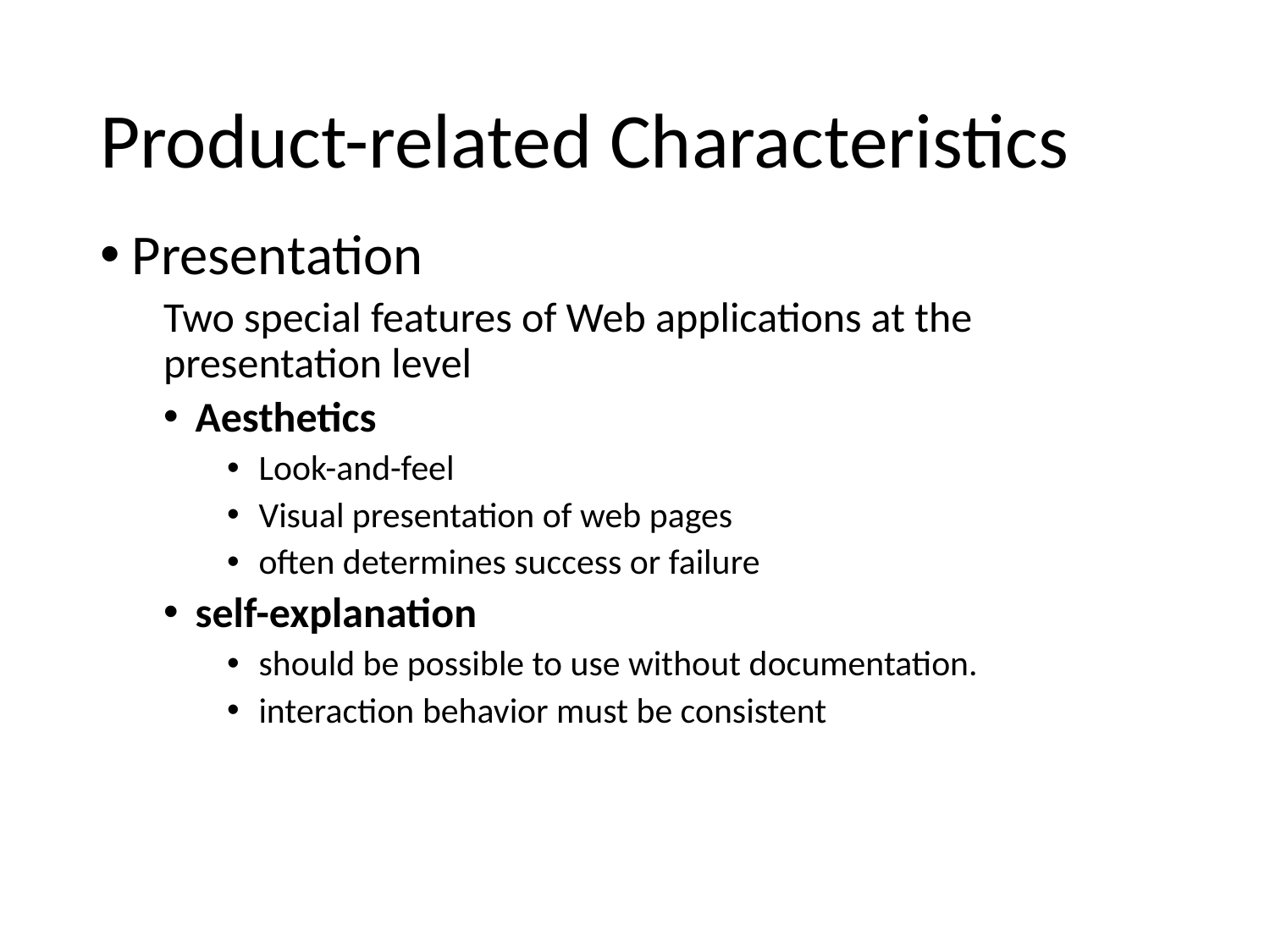

# Product-related Characteristics
Presentation
Two special features of Web applications at the presentation level
Aesthetics
Look-and-feel
Visual presentation of web pages
often determines success or failure
self-explanation
should be possible to use without documentation.
interaction behavior must be consistent